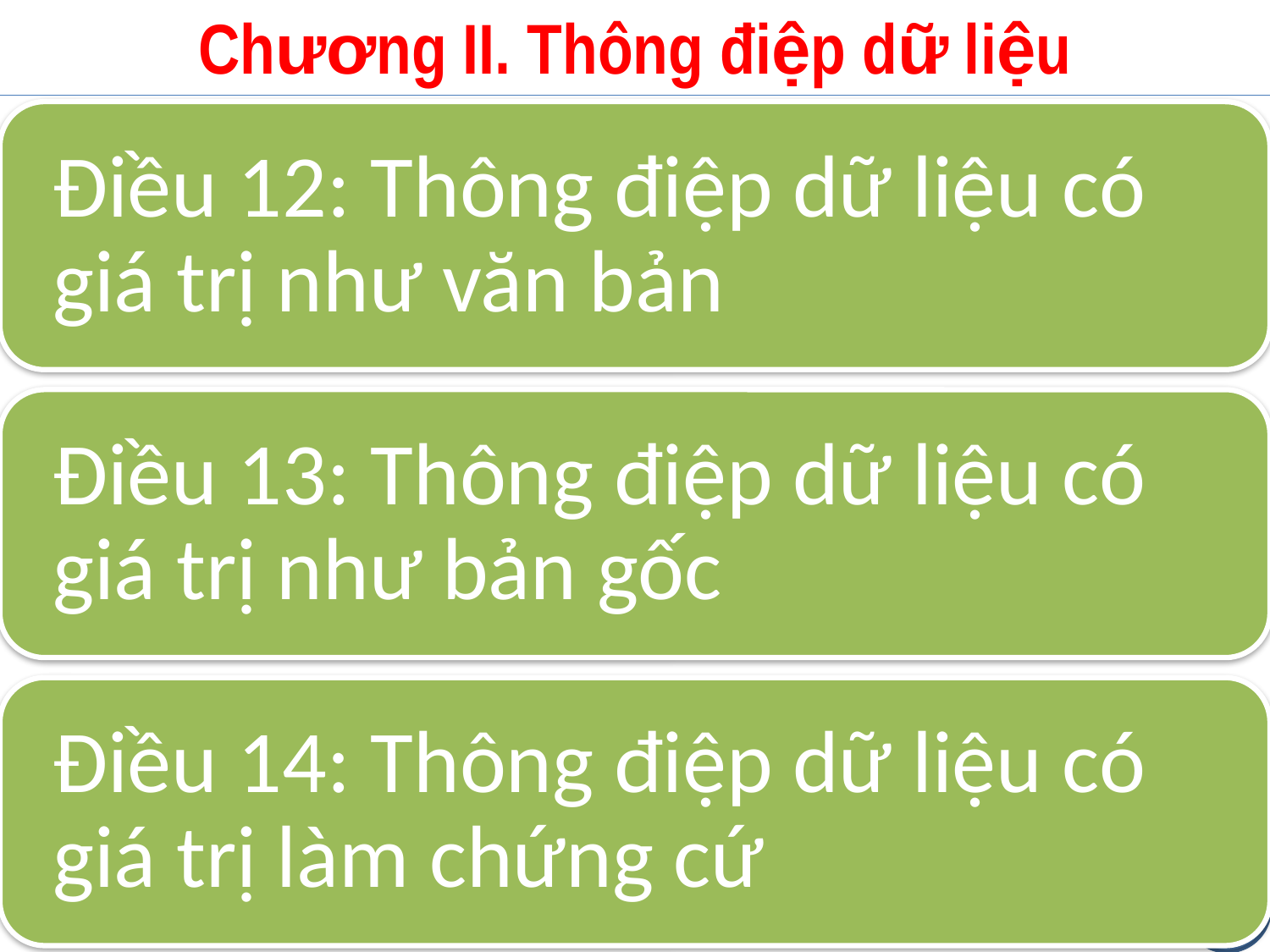

# Chương II. Thông điệp dữ liệu
Điều 12: Thông điệp dữ liệu có giá trị như văn bản
Điều 13: Thông điệp dữ liệu có giá trị như bản gốc
Điều 14: Thông điệp dữ liệu có giá trị làm chứng cứ
44